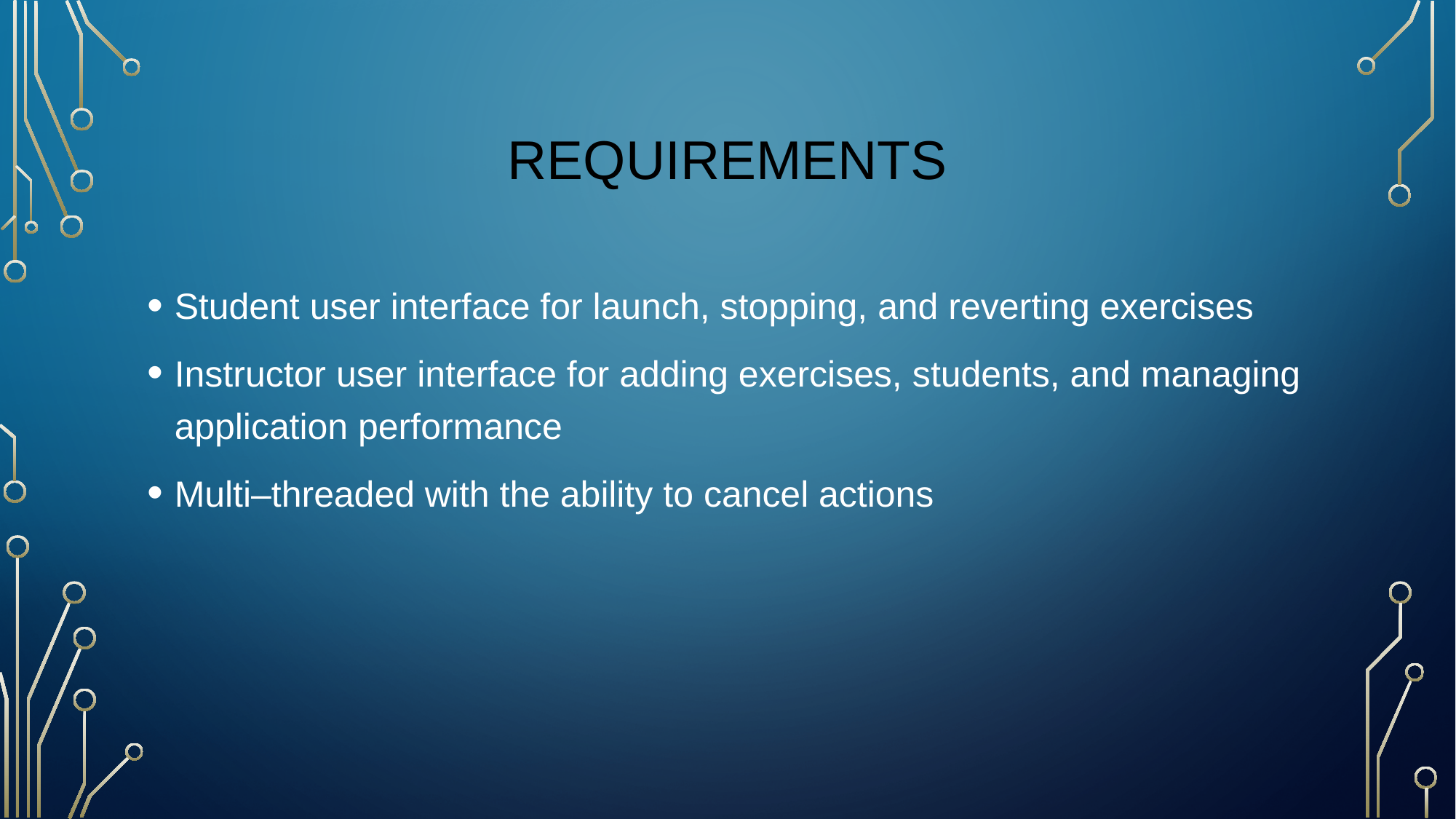

# Requirements
Student user interface for launch, stopping, and reverting exercises
Instructor user interface for adding exercises, students, and managing application performance
Multi–threaded with the ability to cancel actions